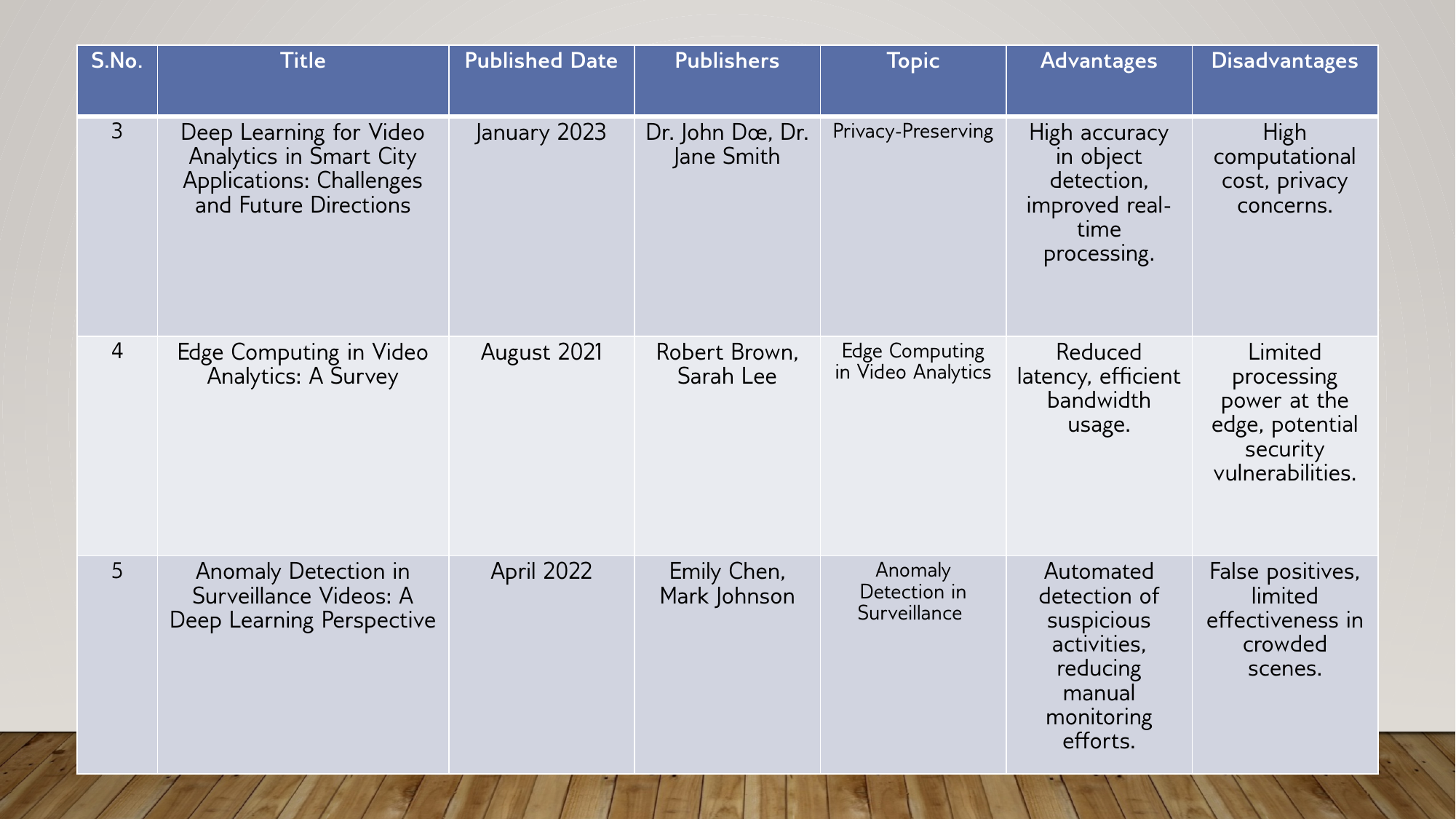

| S.No. | Title | Published Date | Publishers | Topic | Advantages | Disadvantages |
| --- | --- | --- | --- | --- | --- | --- |
| 3 | Deep Learning for Video Analytics in Smart City Applications: Challenges and Future Directions | January 2023 | Dr. John Doe, Dr. Jane Smith | Privacy-Preserving | High accuracy in object detection, improved real-time processing. | High computational cost, privacy concerns. |
| 4 | Edge Computing in Video Analytics: A Survey | August 2021 | Robert Brown, Sarah Lee | Edge Computing in Video Analytics | Reduced latency, efficient bandwidth usage. | Limited processing power at the edge, potential security vulnerabilities. |
| 5 | Anomaly Detection in Surveillance Videos: A Deep Learning Perspective | April 2022 | Emily Chen, Mark Johnson | Anomaly Detection in Surveillance | Automated detection of suspicious activities, reducing manual monitoring efforts. | False positives, limited effectiveness in crowded scenes. |
#